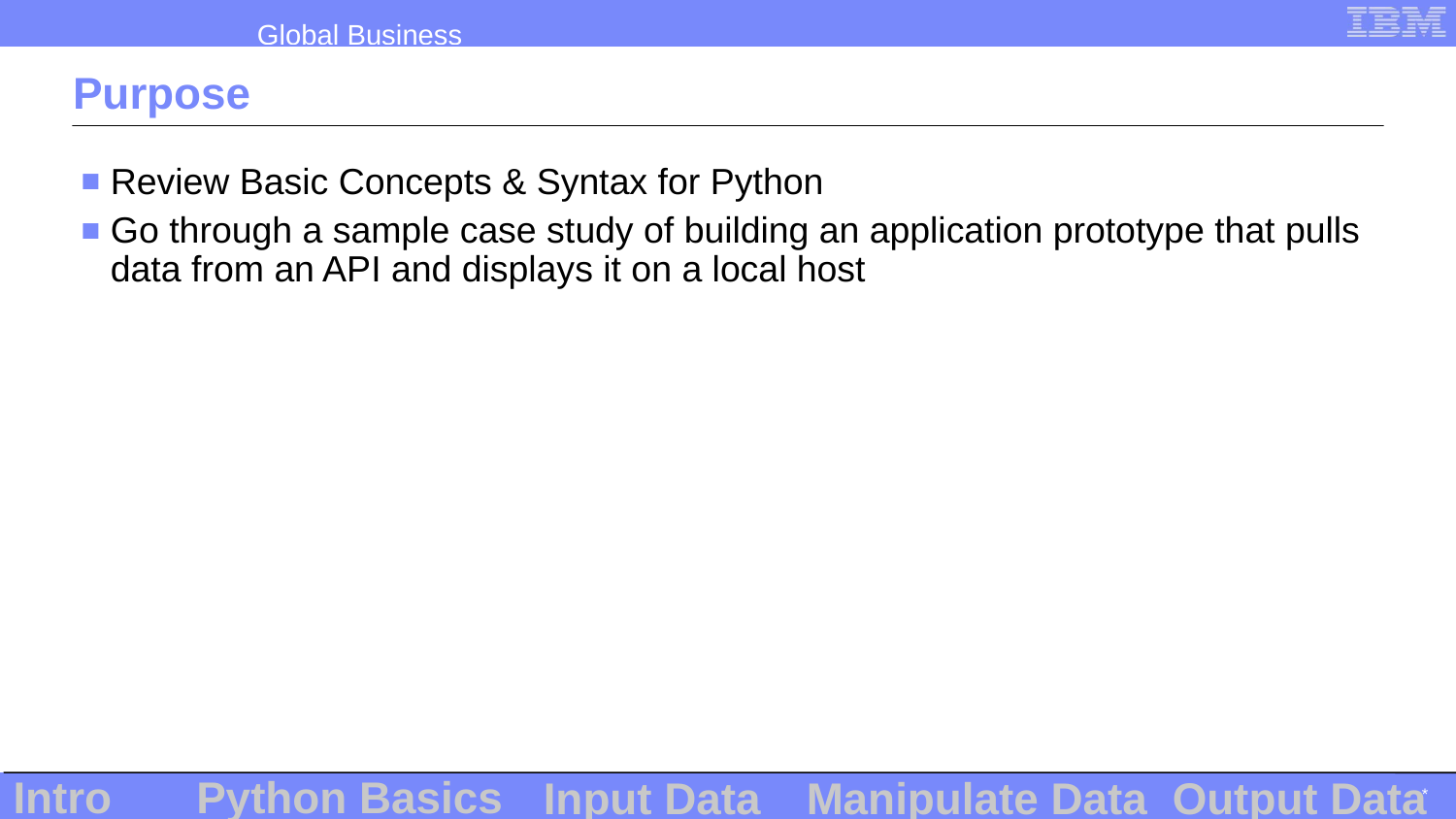

# Purpose
Review Basic Concepts & Syntax for Python
Go through a sample case study of building an application prototype that pulls data from an API and displays it on a local host